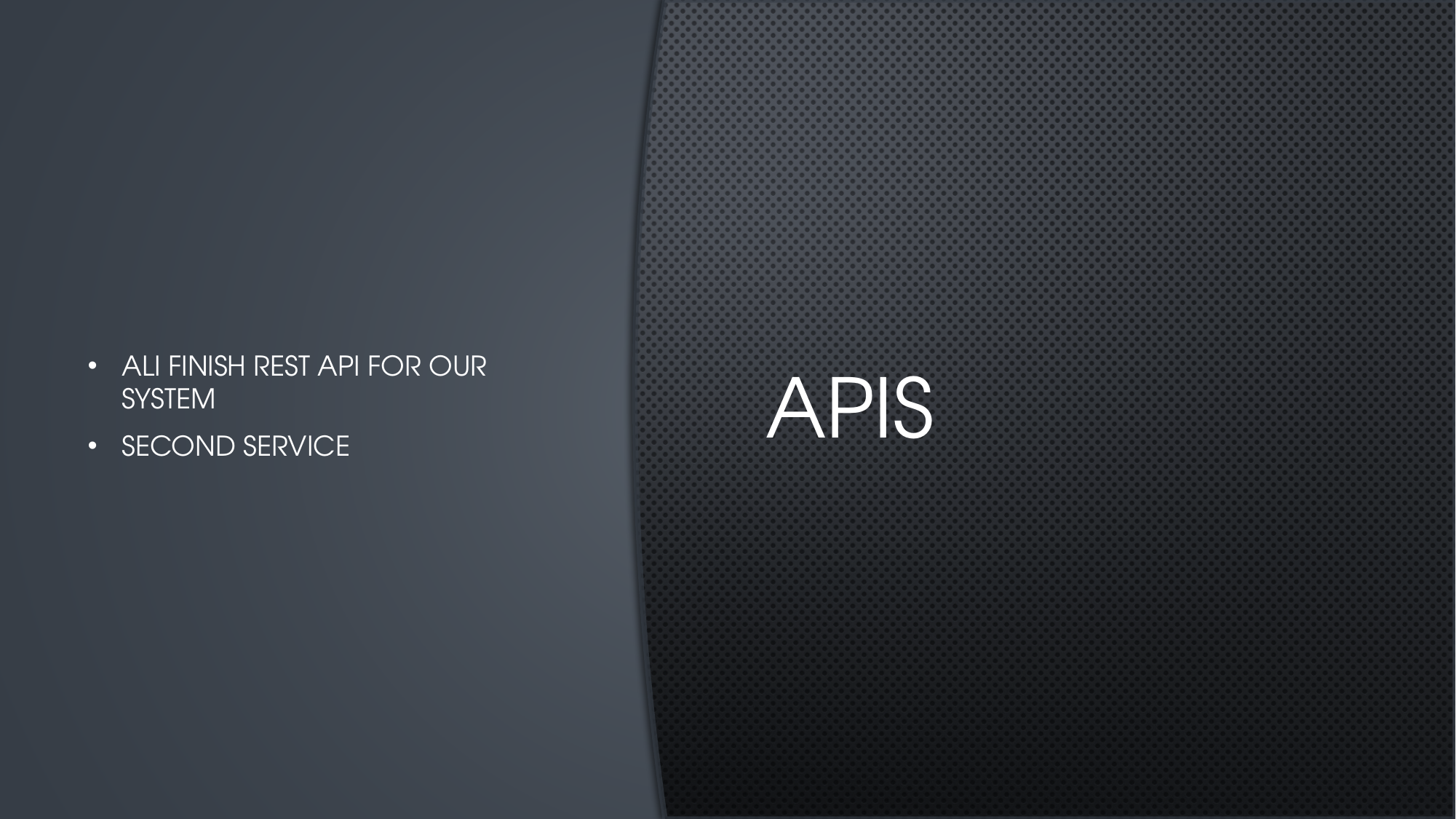

Ali finish Rest Api for our System
Second service
# APIs